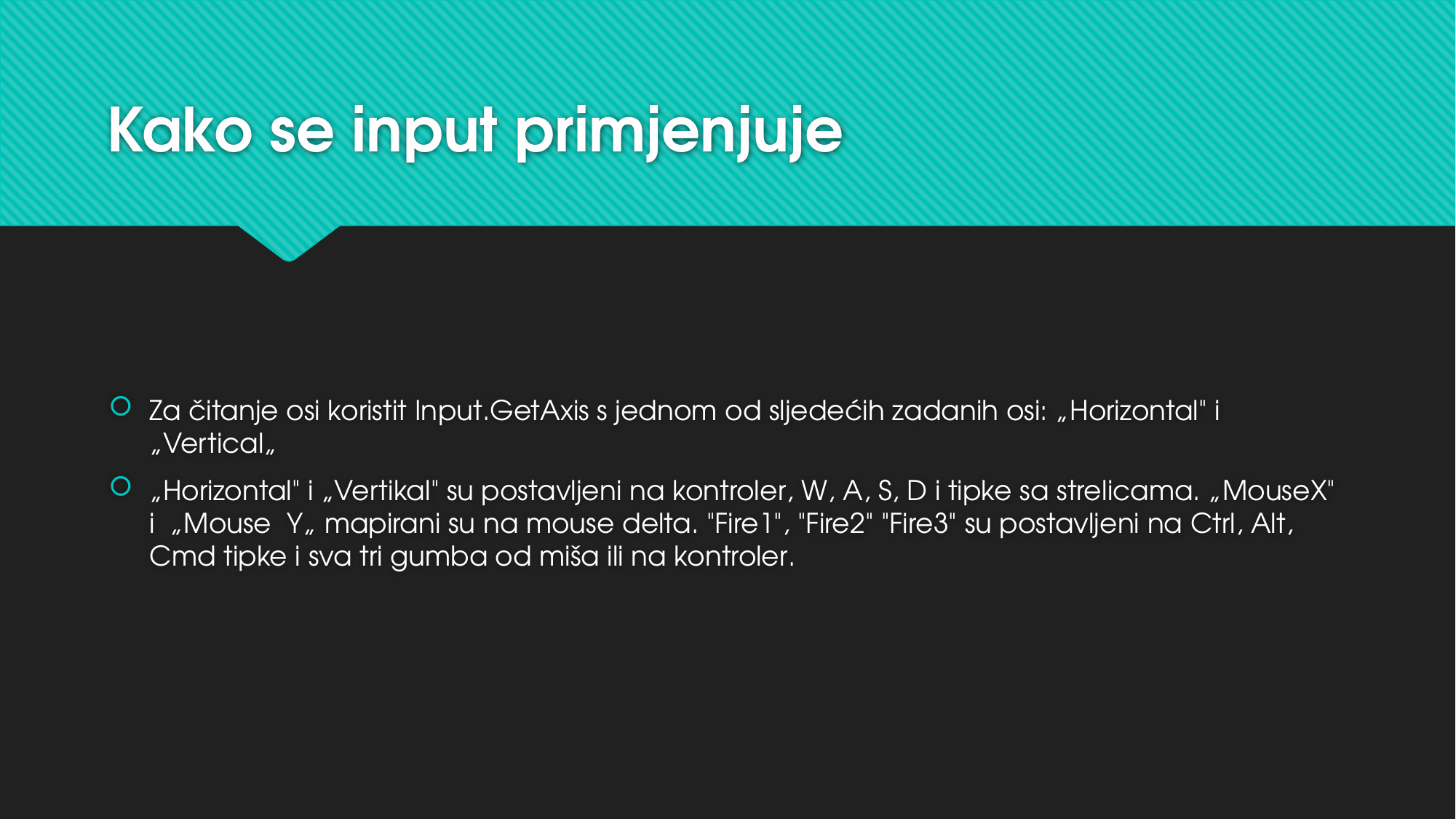

# Kako se input primjenjuje
Za čitanje osi koristit Input.GetAxis s jednom od sljedećih zadanih osi: „Horizontal" i „Vertical„
„Horizontal" i „Vertikal" su postavljeni na kontroler, W, A, S, D i tipke sa strelicama. „MouseX" i  „Mouse  Y„ mapirani su na mouse delta. "Fire1", "Fire2" "Fire3" su postavljeni na Ctrl, Alt, Cmd tipke i sva tri gumba od miša ili na kontroler.